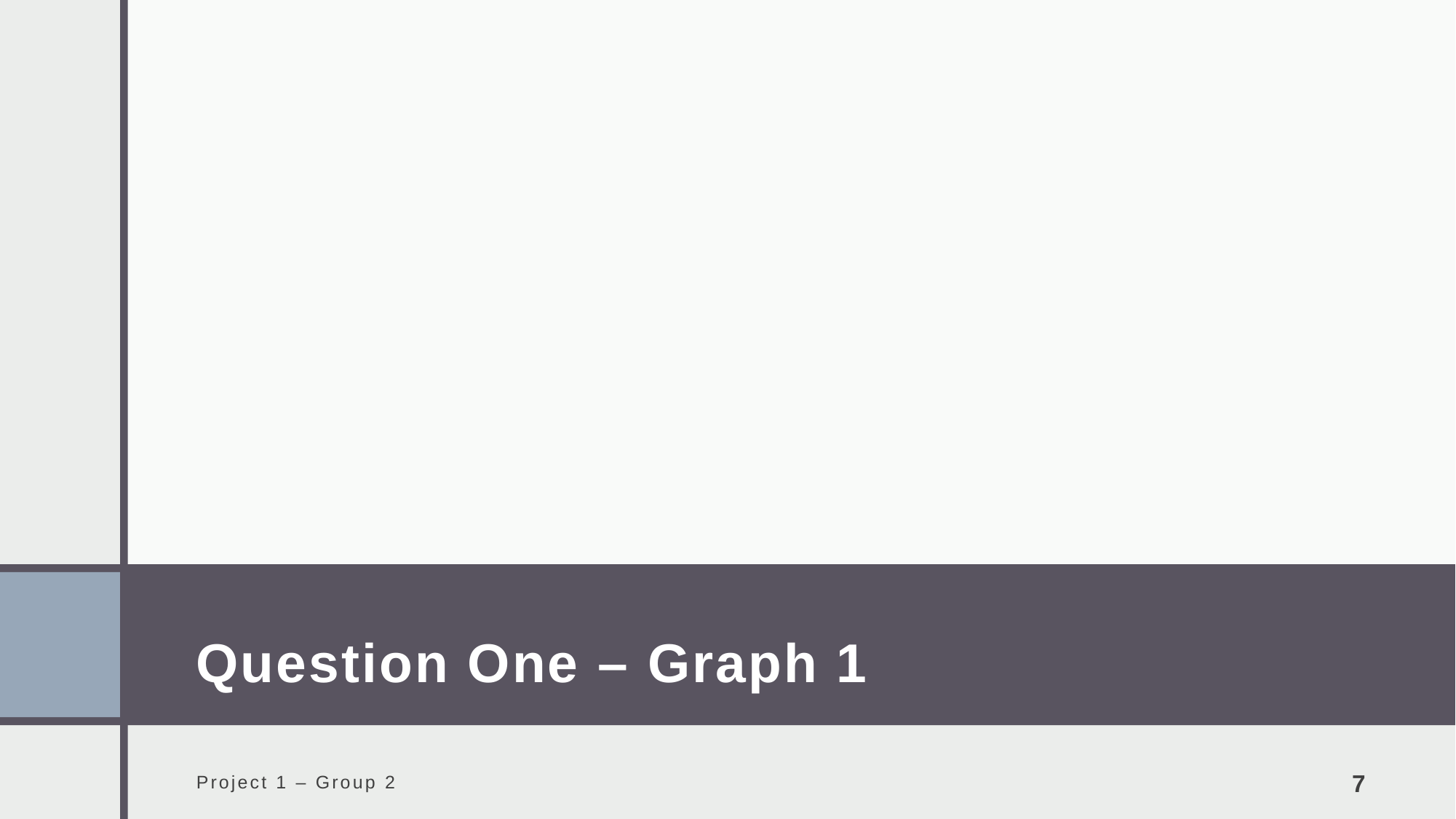

# Question One – Graph 1
Project 1 – Group 2
7